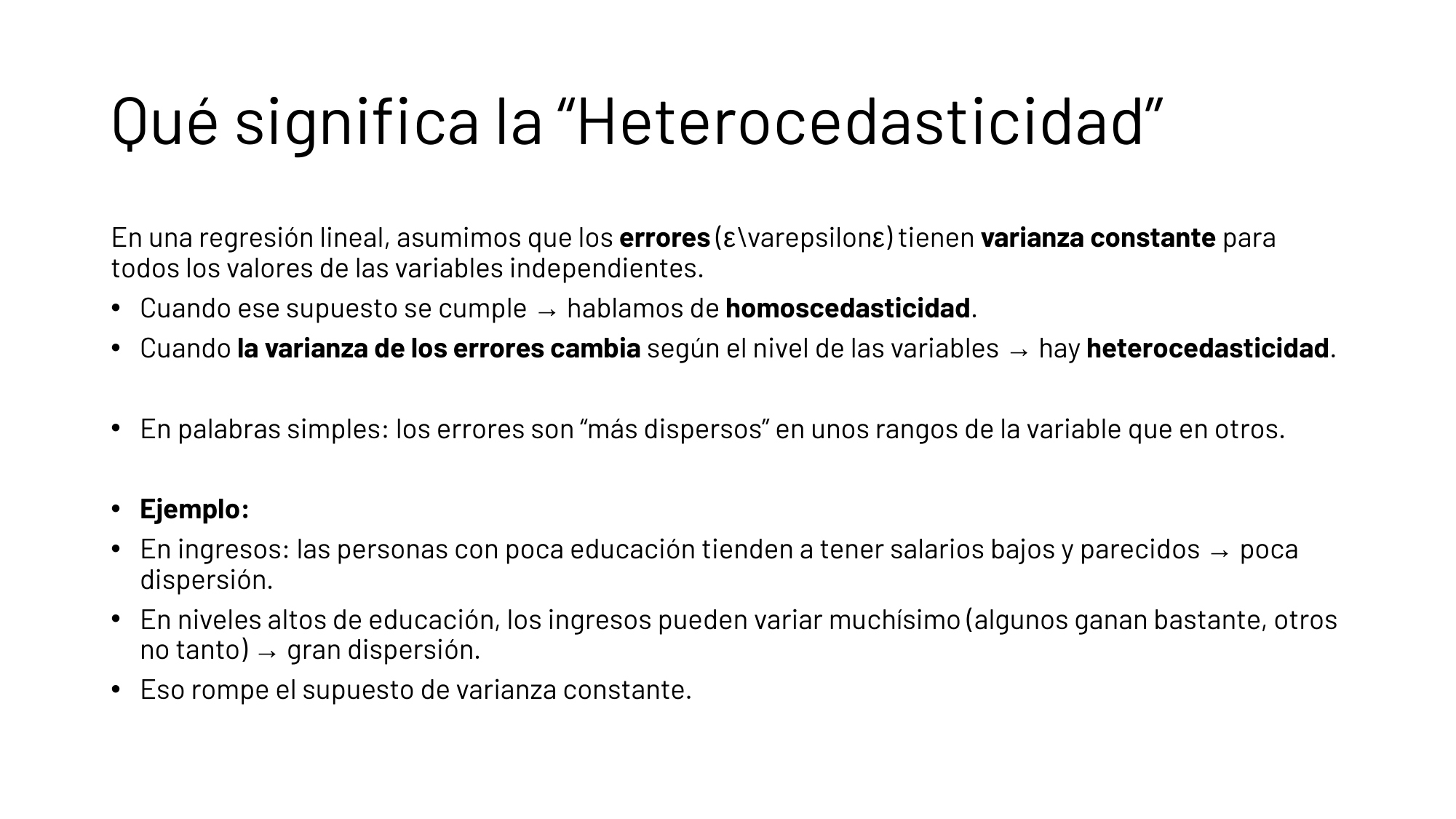

# Qué significa la “Heterocedasticidad”
En una regresión lineal, asumimos que los errores (ε\varepsilonε) tienen varianza constante para todos los valores de las variables independientes.
Cuando ese supuesto se cumple → hablamos de homoscedasticidad.
Cuando la varianza de los errores cambia según el nivel de las variables → hay heterocedasticidad.

En palabras simples: los errores son “más dispersos” en unos rangos de la variable que en otros.

Ejemplo:
En ingresos: las personas con poca educación tienden a tener salarios bajos y parecidos → poca dispersión.
En niveles altos de educación, los ingresos pueden variar muchísimo (algunos ganan bastante, otros no tanto) → gran dispersión.
Eso rompe el supuesto de varianza constante.